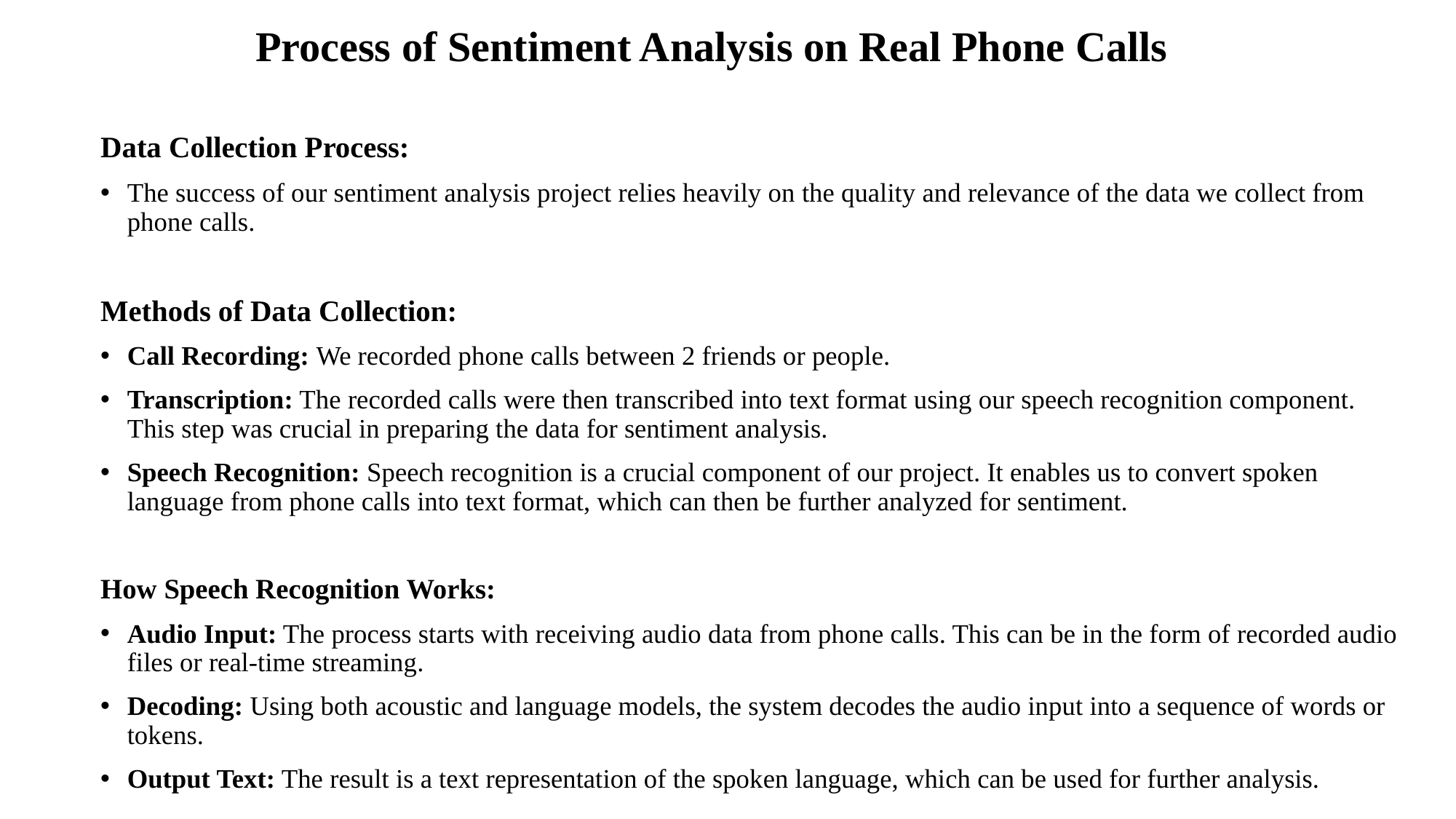

Process of Sentiment Analysis on Real Phone Calls
Data Collection Process:
The success of our sentiment analysis project relies heavily on the quality and relevance of the data we collect from phone calls.

Methods of Data Collection:
Call Recording: We recorded phone calls between 2 friends or people.
Transcription: The recorded calls were then transcribed into text format using our speech recognition component. This step was crucial in preparing the data for sentiment analysis.
Speech Recognition: Speech recognition is a crucial component of our project. It enables us to convert spoken language from phone calls into text format, which can then be further analyzed for sentiment.

How Speech Recognition Works:
Audio Input: The process starts with receiving audio data from phone calls. This can be in the form of recorded audio files or real-time streaming.
Decoding: Using both acoustic and language models, the system decodes the audio input into a sequence of words or tokens.
Output Text: The result is a text representation of the spoken language, which can be used for further analysis.